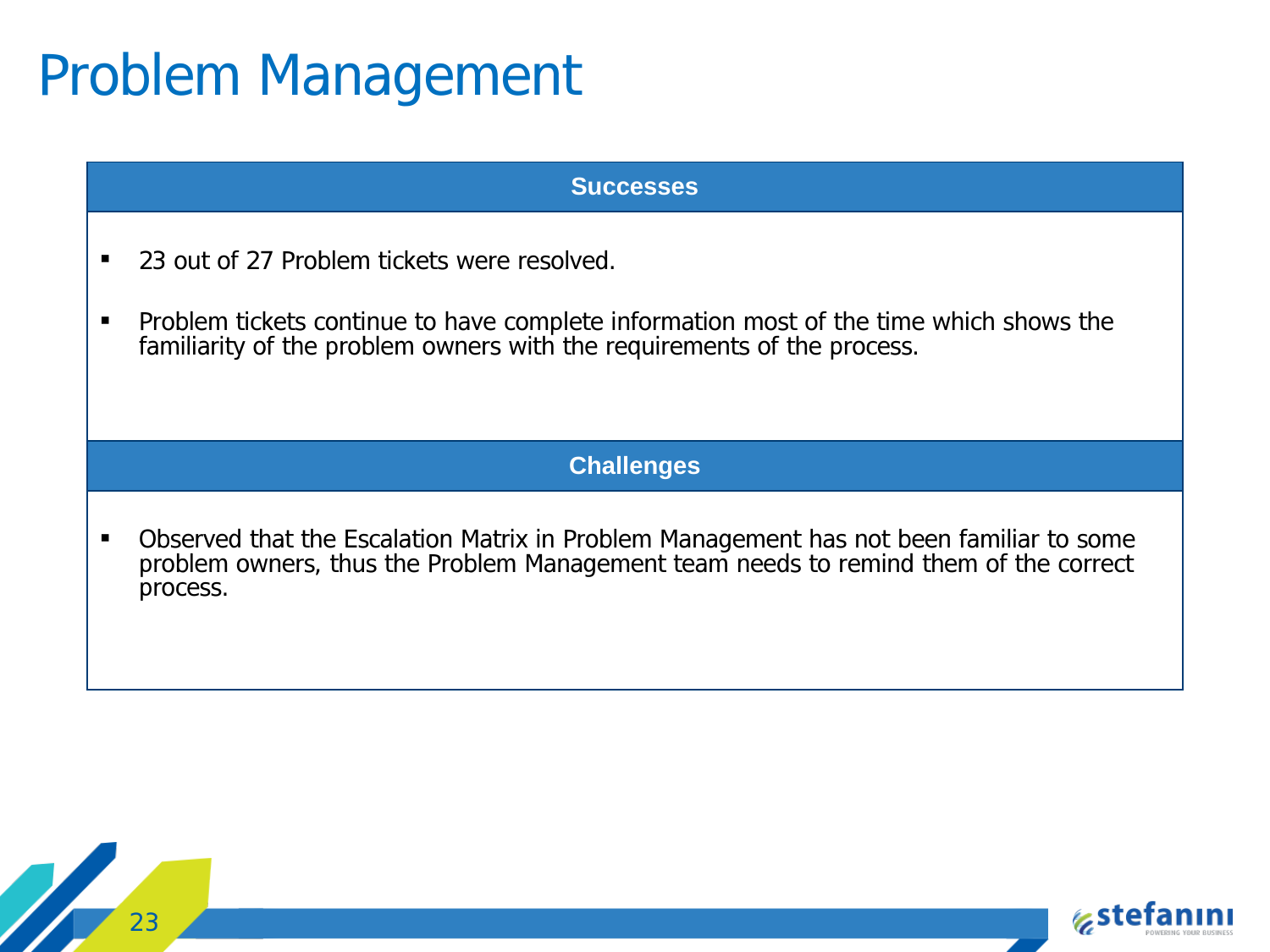

# Problem Management
| Successes |
| --- |
| 23 out of 27 Problem tickets were resolved. Problem tickets continue to have complete information most of the time which shows the familiarity of the problem owners with the requirements of the process. |
| Challenges |
| Observed that the Escalation Matrix in Problem Management has not been familiar to some problem owners, thus the Problem Management team needs to remind them of the correct process. |
23